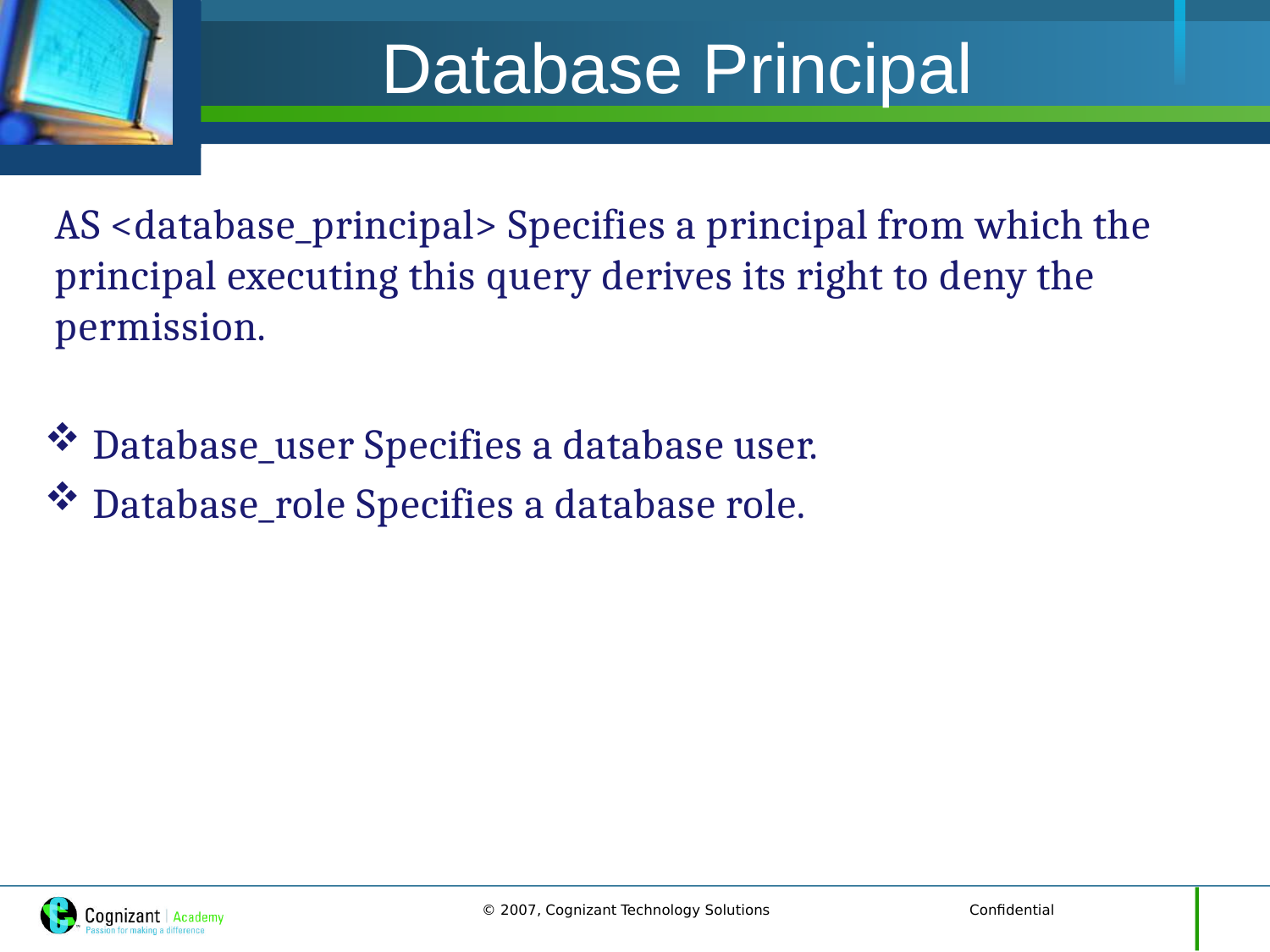

# Database Principal
AS <database_principal> Specifies a principal from which the principal executing this query derives its right to deny the permission.

Database_user Specifies a database user.
Database_role Specifies a database role.